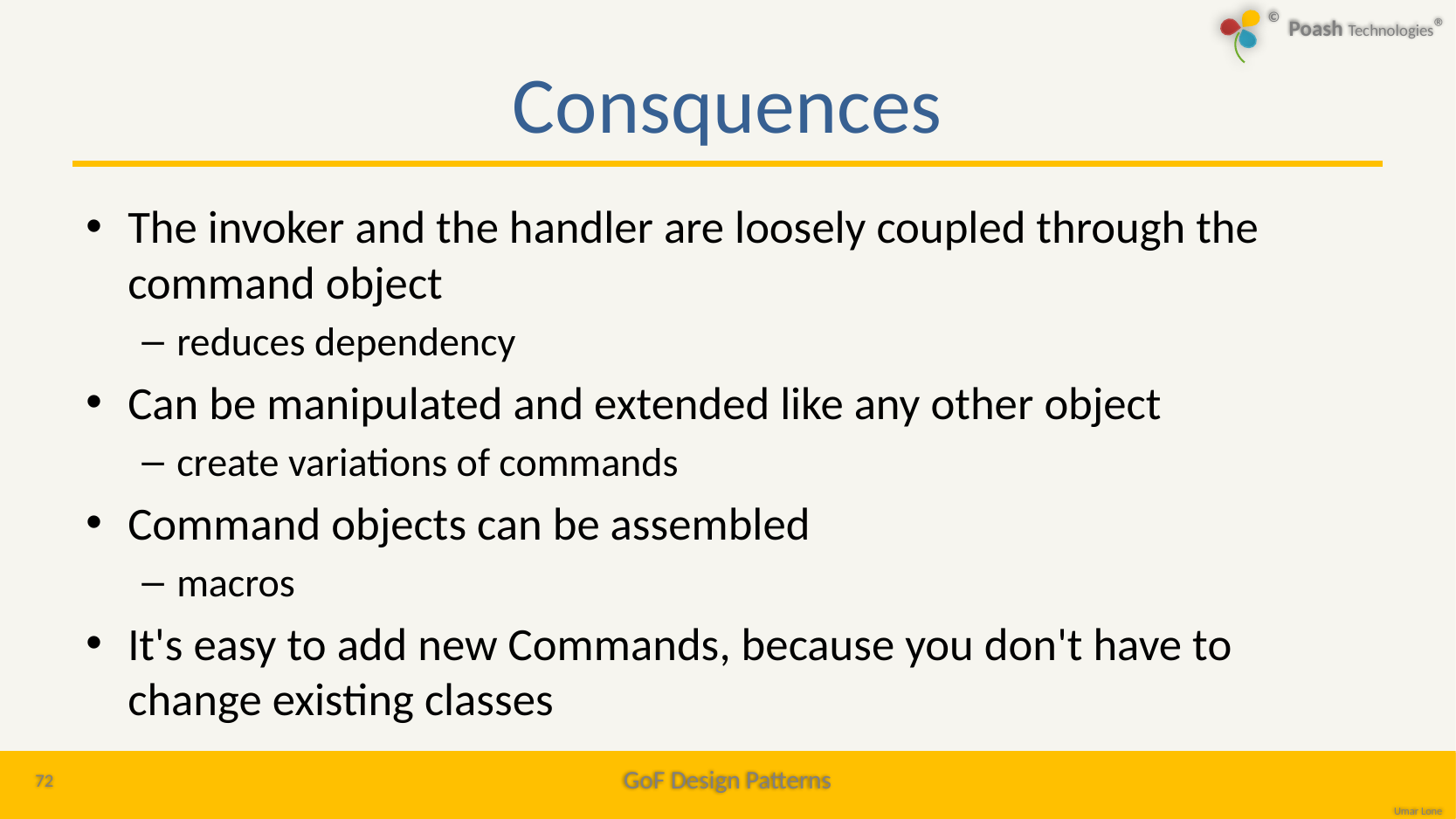

# Consquences
The invoker and the handler are loosely coupled through the command object
reduces dependency
Can be manipulated and extended like any other object
create variations of commands
Command objects can be assembled
macros
It's easy to add new Commands, because you don't have to change existing classes

72